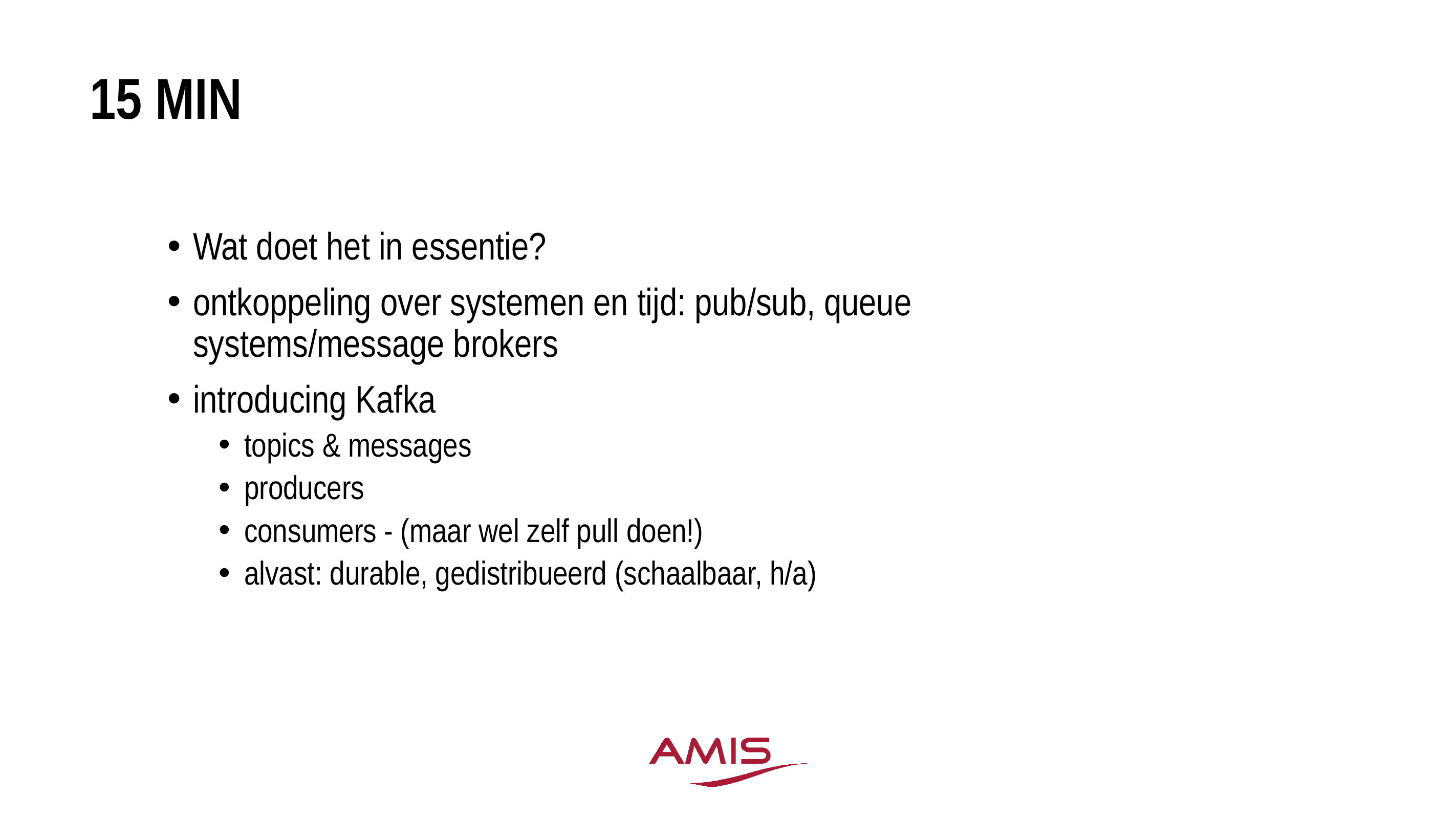

# 15 min
Wat doet het in essentie?
ontkoppeling over systemen en tijd: pub/sub, queue systems/message brokers
introducing Kafka
topics & messages
producers
consumers - (maar wel zelf pull doen!)
alvast: durable, gedistribueerd (schaalbaar, h/a)